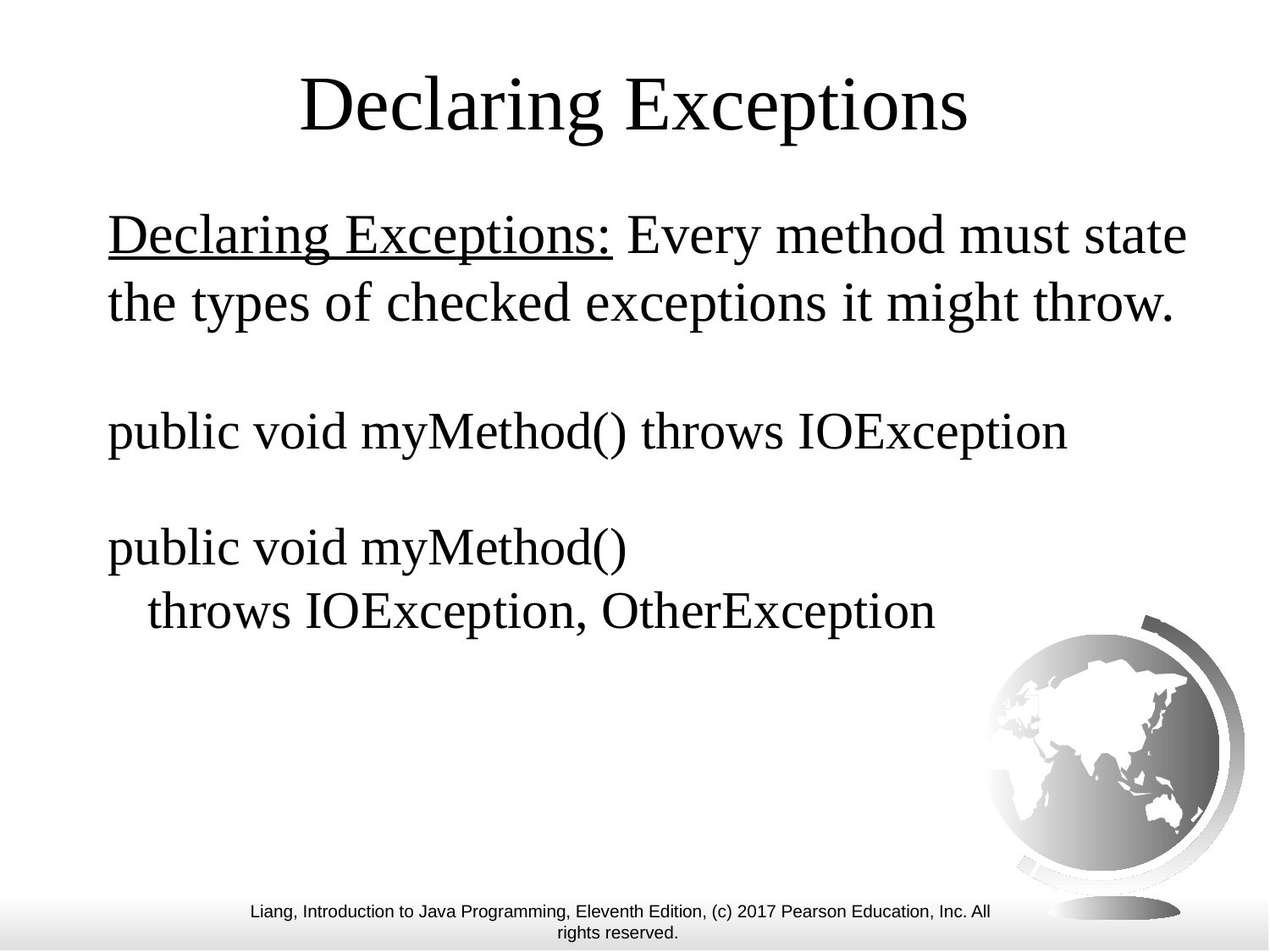

# Declaring Exceptions
Declaring Exceptions: Every method must state the types of checked exceptions it might throw.

public void myMethod() throws IOException
public void myMethod()
   throws IOException, OtherException
15